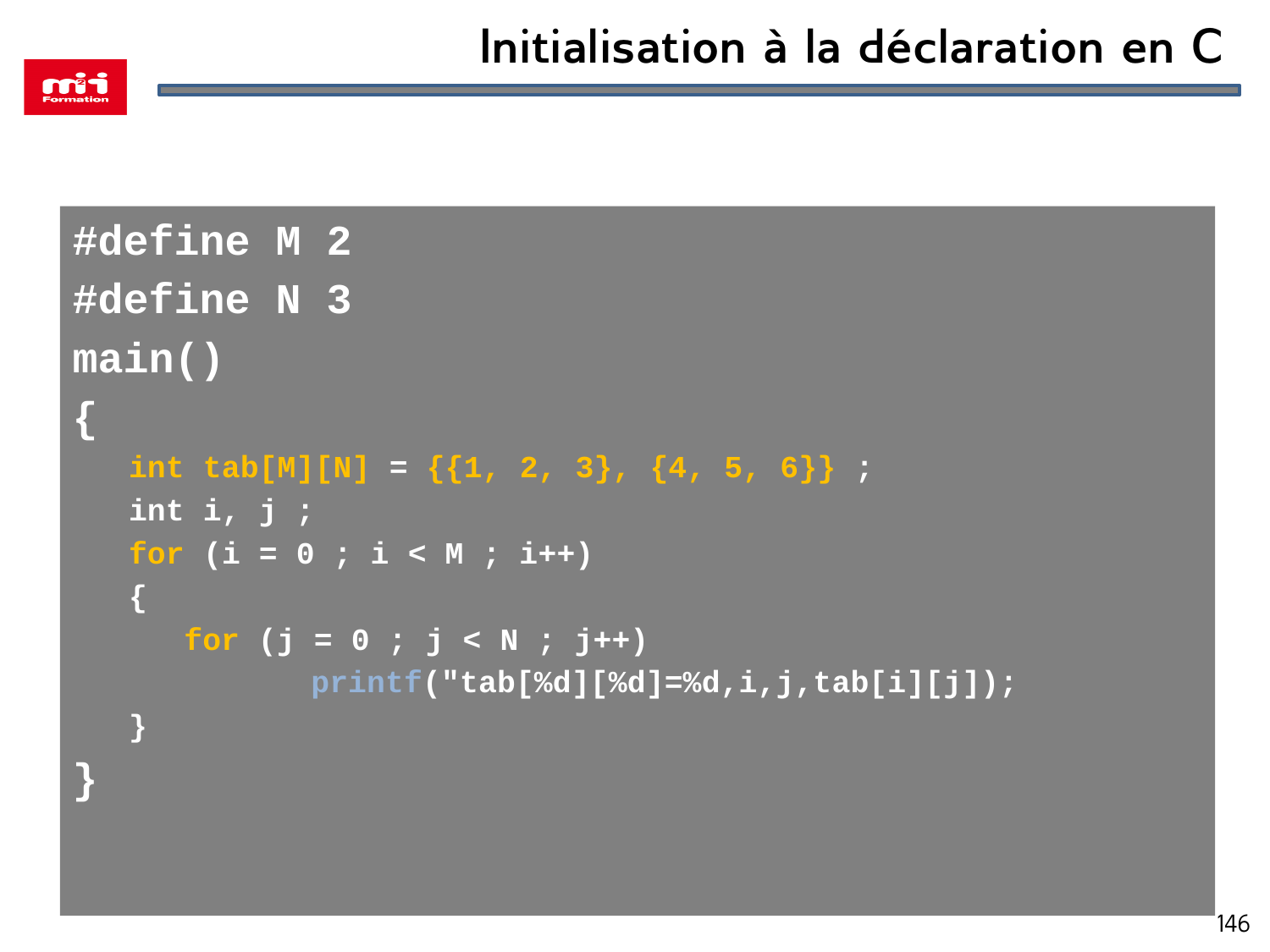

# Initialisation à la déclaration en C
#define M 2
#define N 3
main()
{
int tab[M][N] = {{1, 2, 3}, {4, 5, 6}} ;
int i, j ;
for (i = 0 ; i < M ; i++)
{
	for (j = 0 ; j < N ; j++)
		printf("tab[%d][%d]=%d,i,j,tab[i][j]);
}
}
146